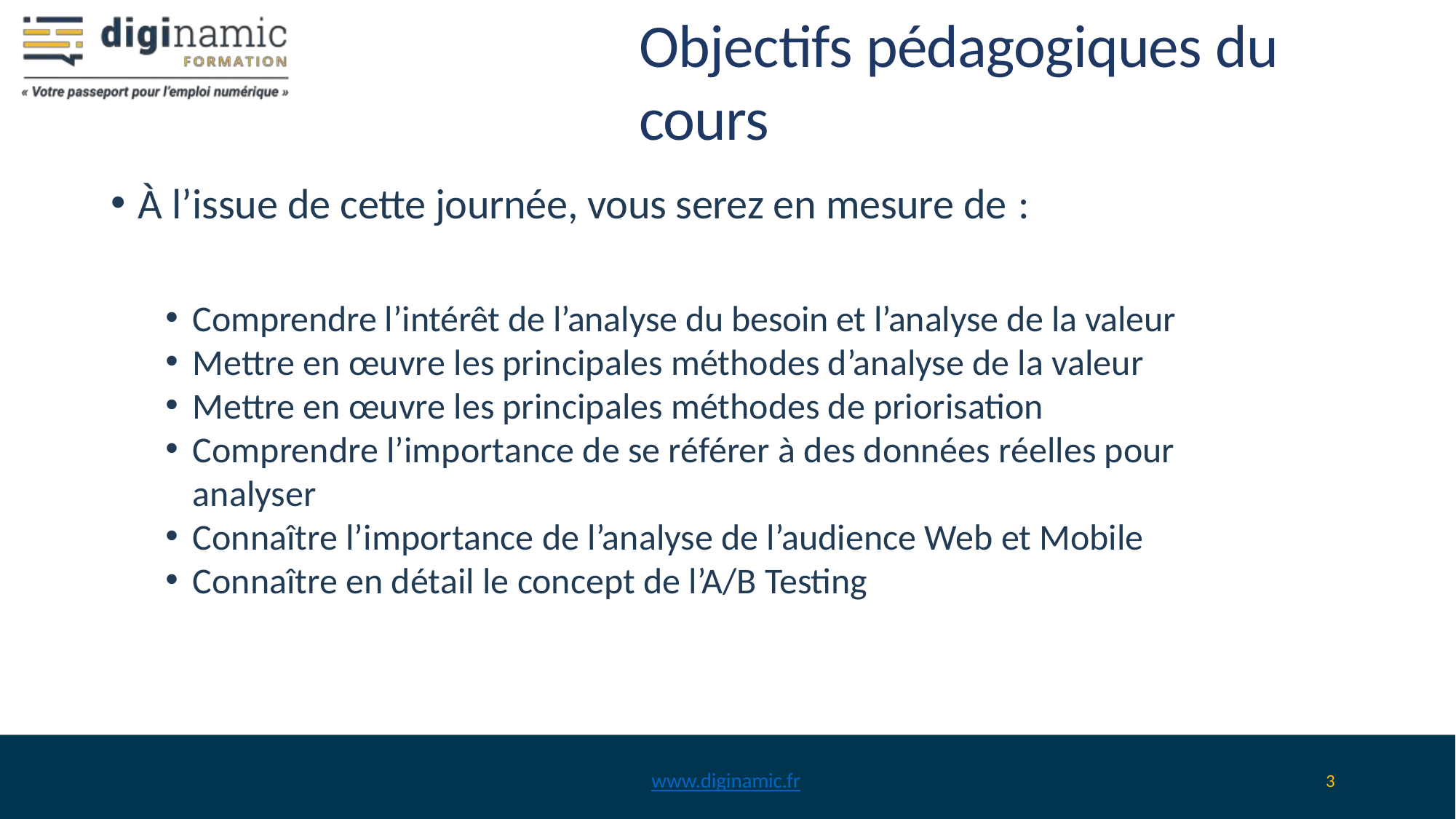

# Objectifs pédagogiques du cours
À l’issue de cette journée, vous serez en mesure de :

Comprendre l’intérêt de l’analyse du besoin et l’analyse de la valeur
Mettre en œuvre les principales méthodes d’analyse de la valeur
Mettre en œuvre les principales méthodes de priorisation
Comprendre l’importance de se référer à des données réelles pour analyser
Connaître l’importance de l’analyse de l’audience Web et Mobile
Connaître en détail le concept de l’A/B Testing

www.diginamic.fr
3